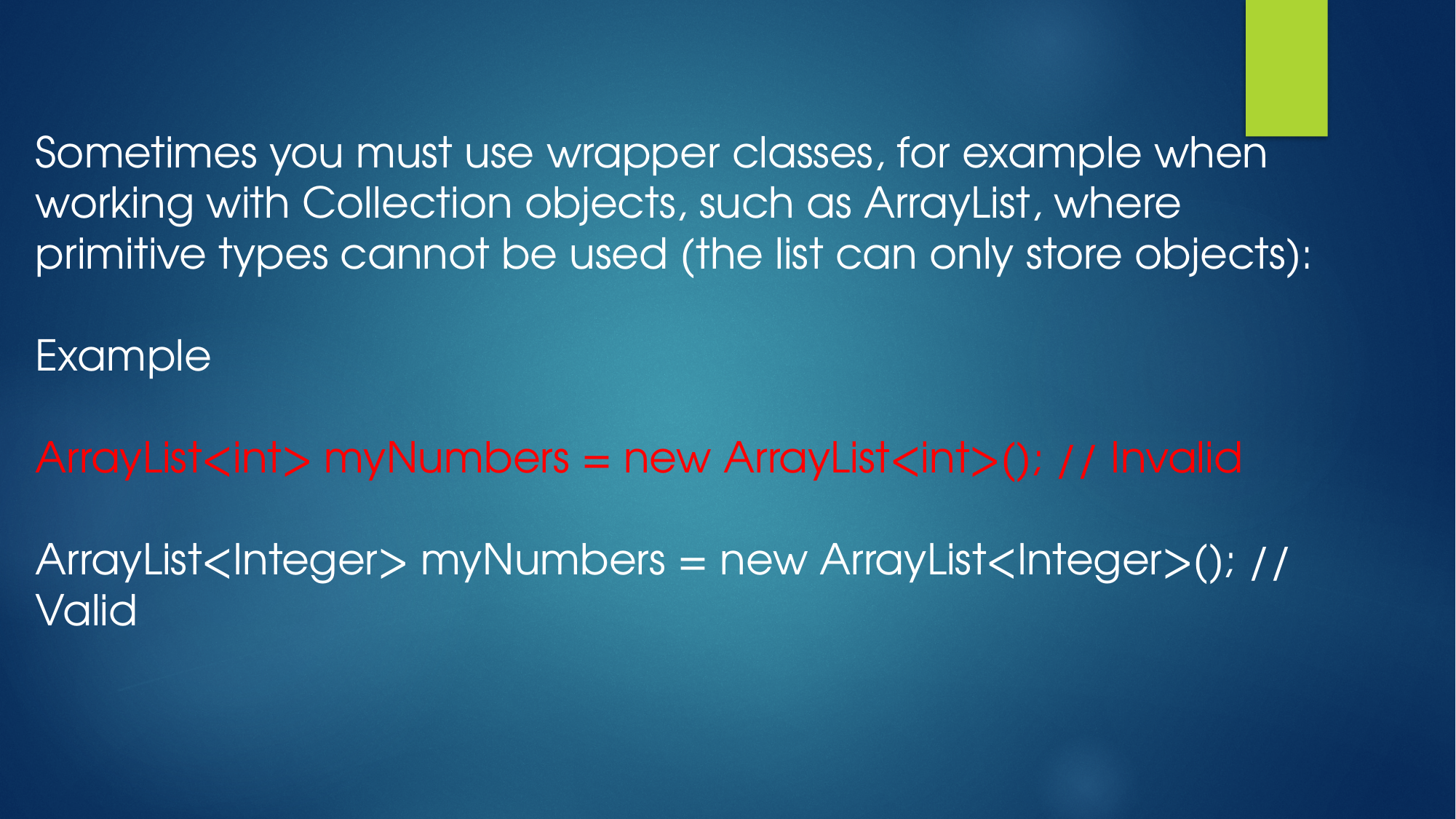

Sometimes you must use wrapper classes, for example when working with Collection objects, such as ArrayList, where primitive types cannot be used (the list can only store objects):

Example

ArrayList<int> myNumbers = new ArrayList<int>(); // Invalid

ArrayList<Integer> myNumbers = new ArrayList<Integer>(); // Valid